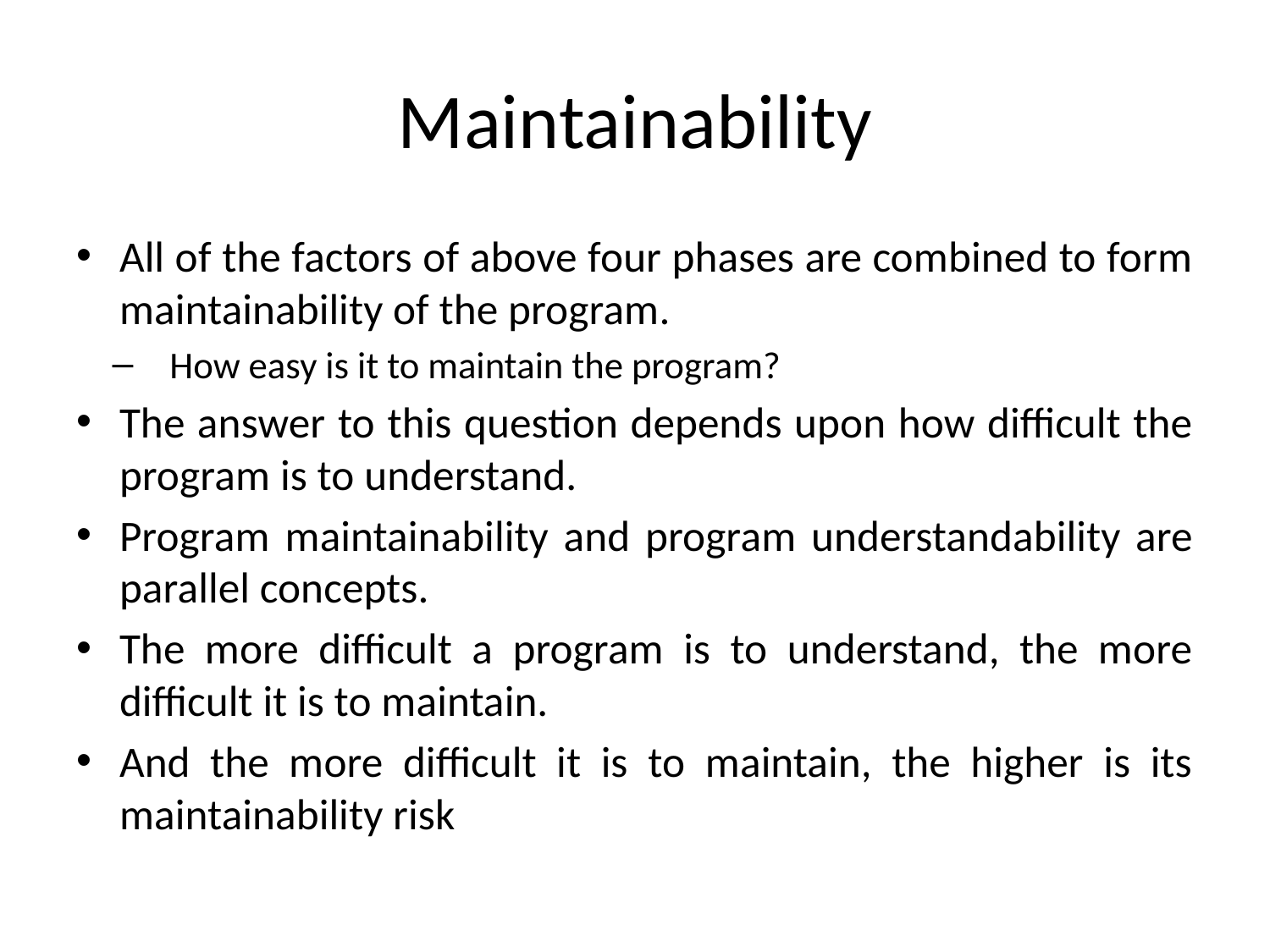

# Maintainability
All of the factors of above four phases are combined to form maintainability of the program.
How easy is it to maintain the program?
The answer to this question depends upon how difficult the program is to understand.
Program maintainability and program understandability are parallel concepts.
The more difficult a program is to understand, the more difficult it is to maintain.
And the more difficult it is to maintain, the higher is its maintainability risk